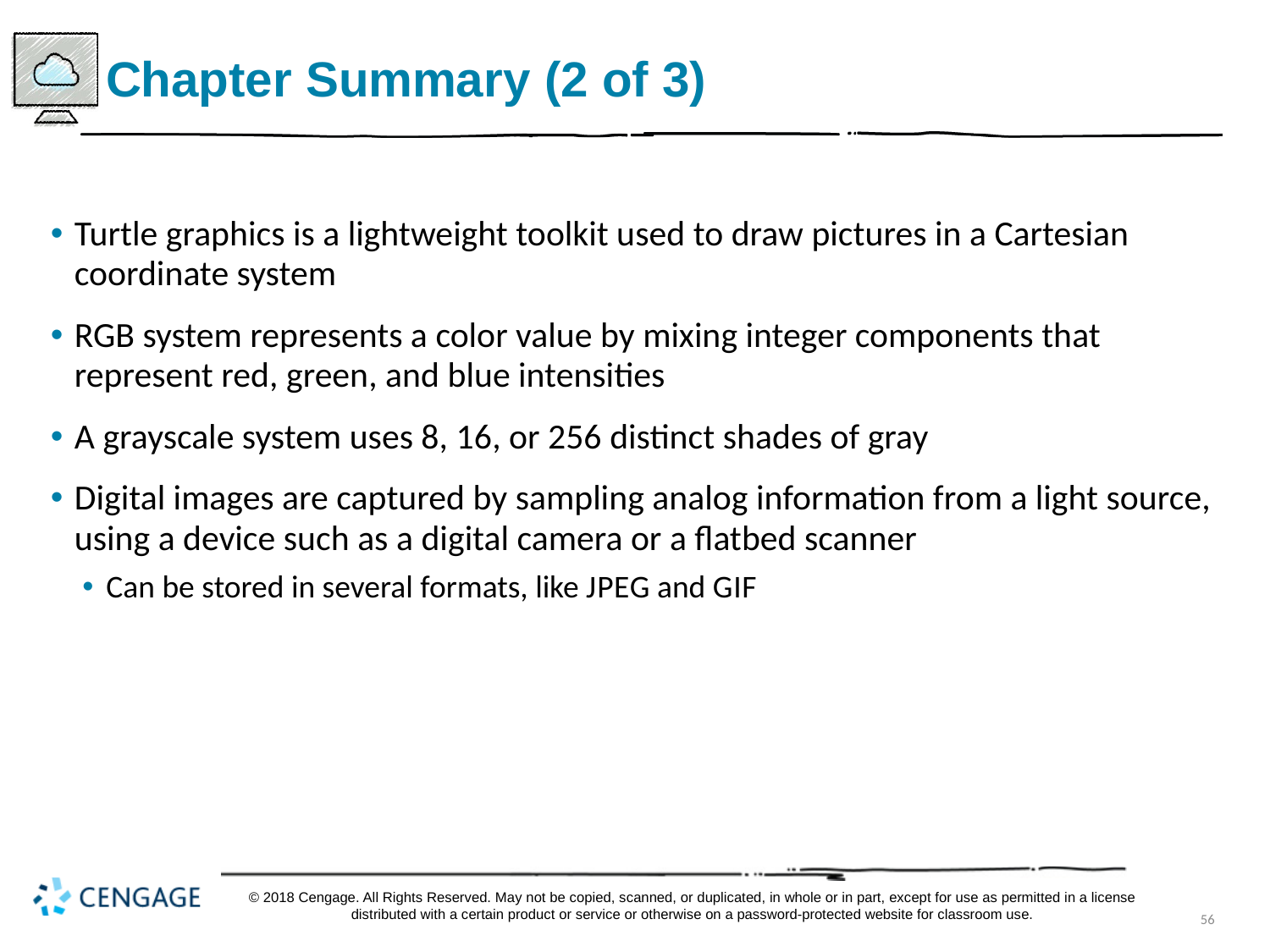

# Chapter Summary (2 of 3)
Turtle graphics is a lightweight toolkit used to draw pictures in a Cartesian coordinate system
RGB system represents a color value by mixing integer components that represent red, green, and blue intensities
A grayscale system uses 8, 16, or 256 distinct shades of gray
Digital images are captured by sampling analog information from a light source, using a device such as a digital camera or a flatbed scanner
Can be stored in several formats, like J P E G and G I F
© 2018 Cengage. All Rights Reserved. May not be copied, scanned, or duplicated, in whole or in part, except for use as permitted in a license distributed with a certain product or service or otherwise on a password-protected website for classroom use.